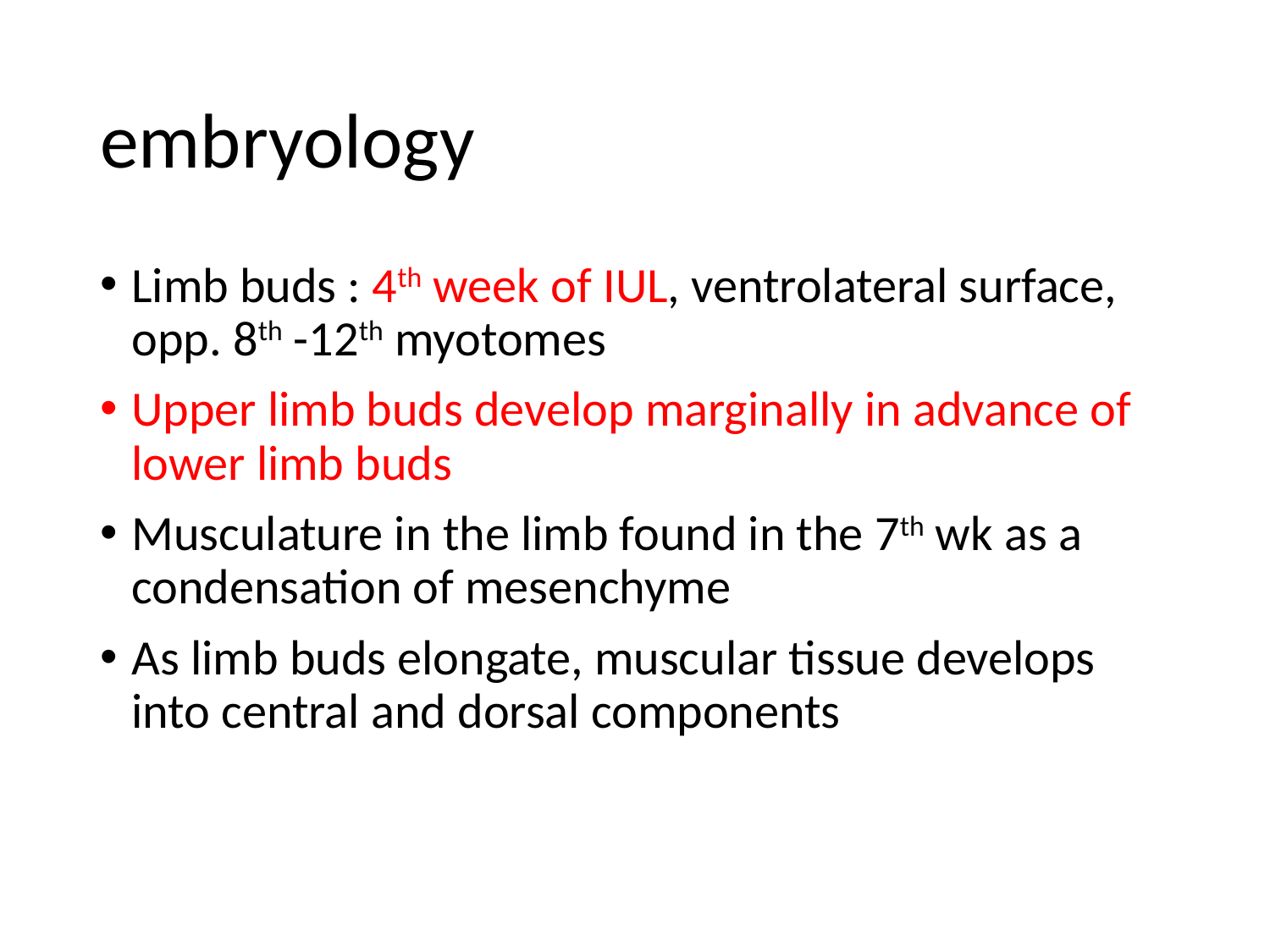

# embryology
Limb buds : 4th week of IUL, ventrolateral surface, opp. 8th -12th myotomes
Upper limb buds develop marginally in advance of lower limb buds
Musculature in the limb found in the 7th wk as a condensation of mesenchyme
As limb buds elongate, muscular tissue develops into central and dorsal components